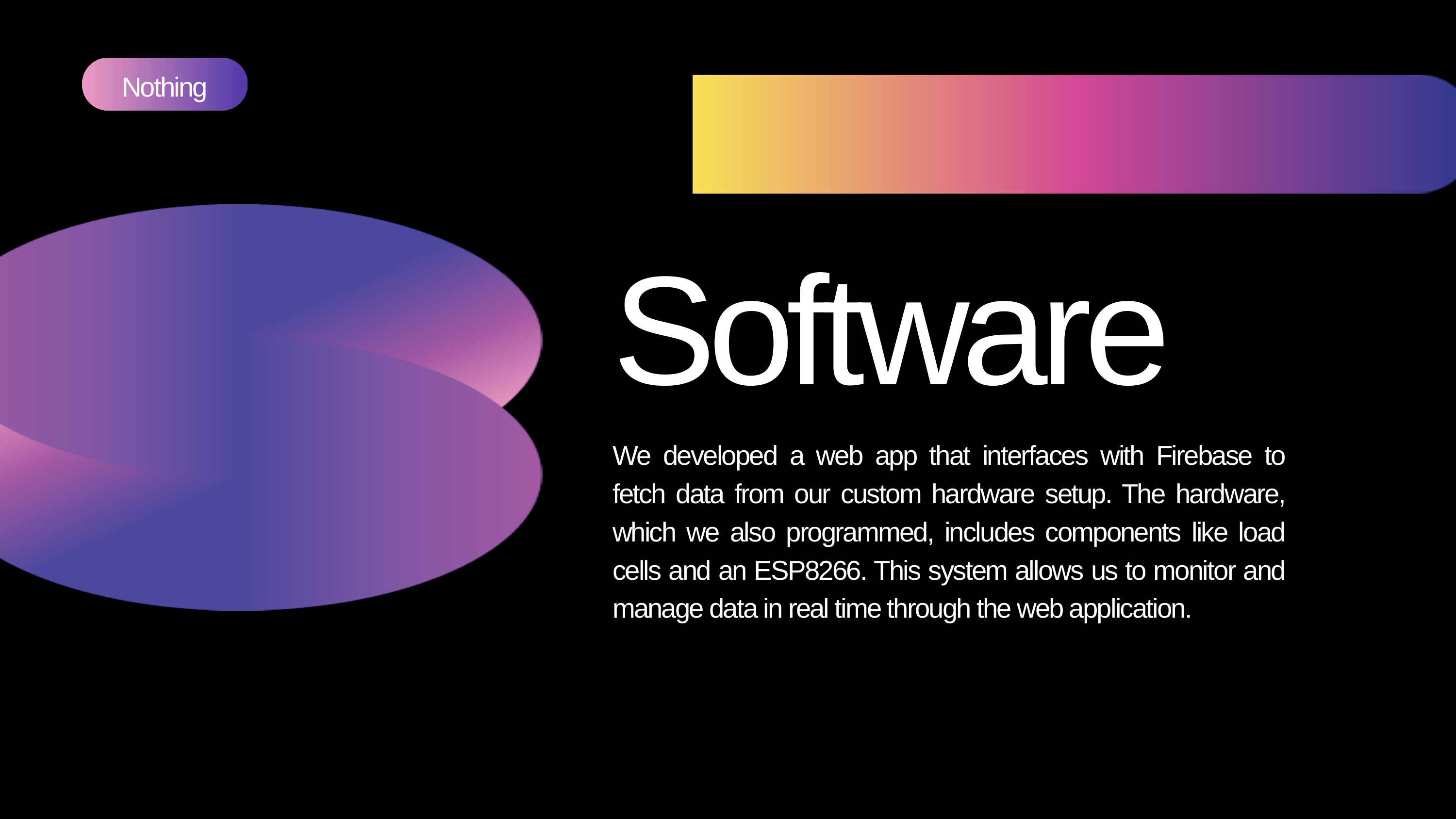

Nothing

Software
We developed a web app that interfaces with Firebase to fetch data from our custom hardware setup. The hardware, which we also programmed, includes components like load cells and an ESP8266. This system allows us to monitor and manage data in real time through the web application.